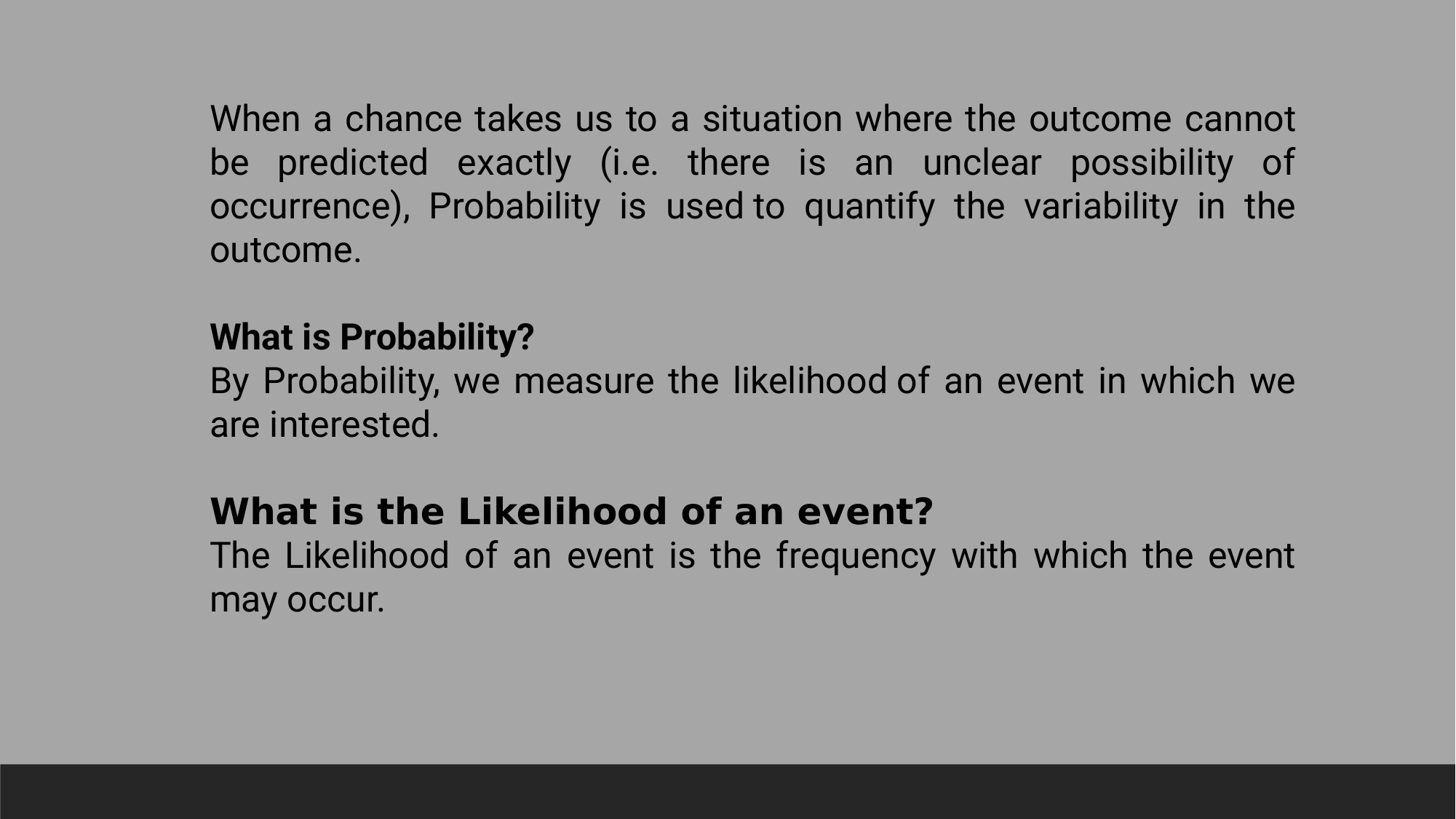

When a chance takes us to a situation where the outcome cannot be predicted exactly (i.e. there is an unclear possibility of occurrence), Probability is used to quantify the variability in the outcome.

What is Probability?
By Probability, we measure the likelihood of an event in which we are interested.

What is the Likelihood of an event?
The Likelihood of an event is the frequency with which the event may occur.